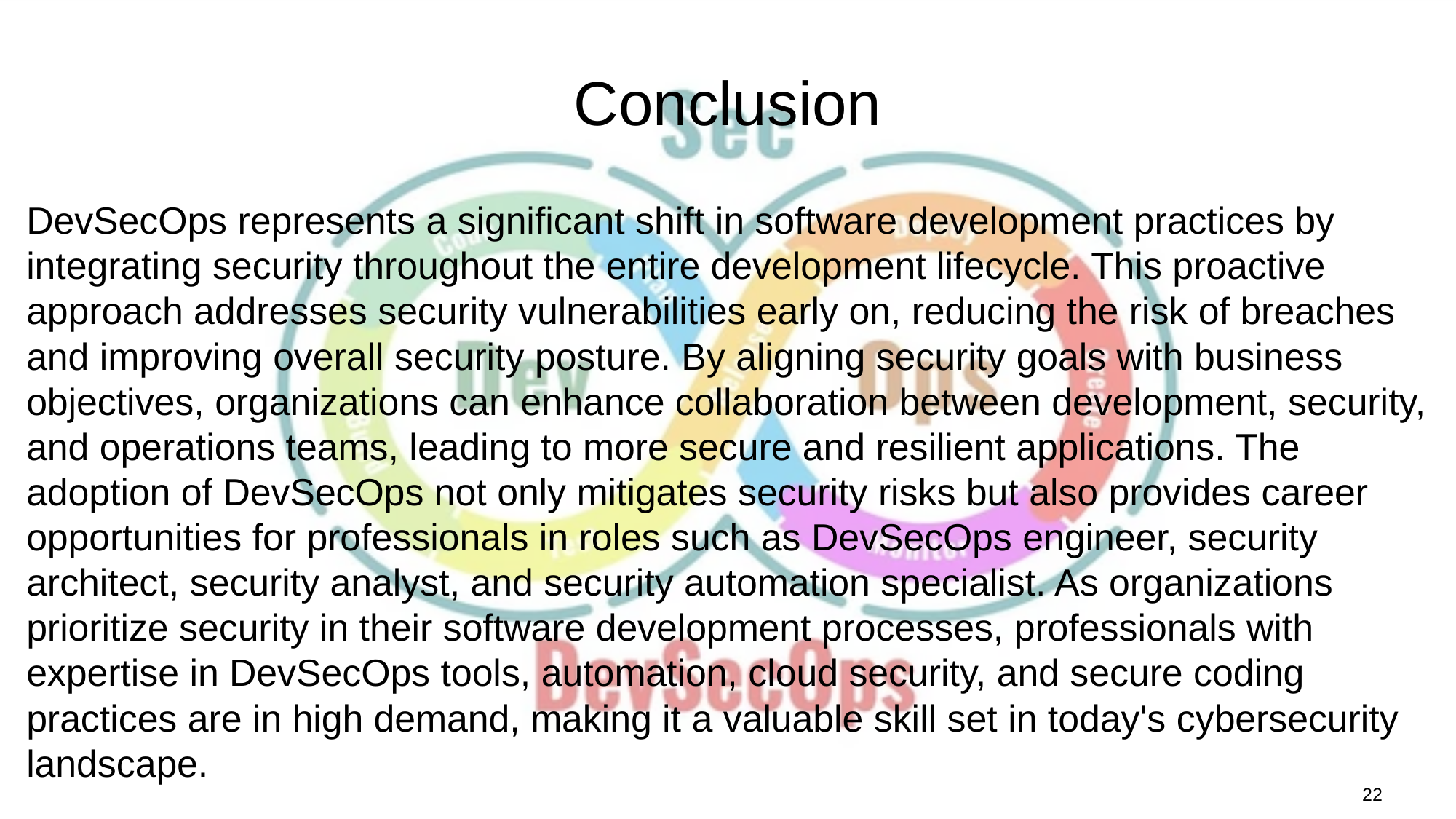

# Conclusion
DevSecOps represents a significant shift in software development practices by integrating security throughout the entire development lifecycle. This proactive approach addresses security vulnerabilities early on, reducing the risk of breaches and improving overall security posture. By aligning security goals with business objectives, organizations can enhance collaboration between development, security, and operations teams, leading to more secure and resilient applications. The adoption of DevSecOps not only mitigates security risks but also provides career opportunities for professionals in roles such as DevSecOps engineer, security architect, security analyst, and security automation specialist. As organizations prioritize security in their software development processes, professionals with expertise in DevSecOps tools, automation, cloud security, and secure coding practices are in high demand, making it a valuable skill set in today's cybersecurity landscape.
22